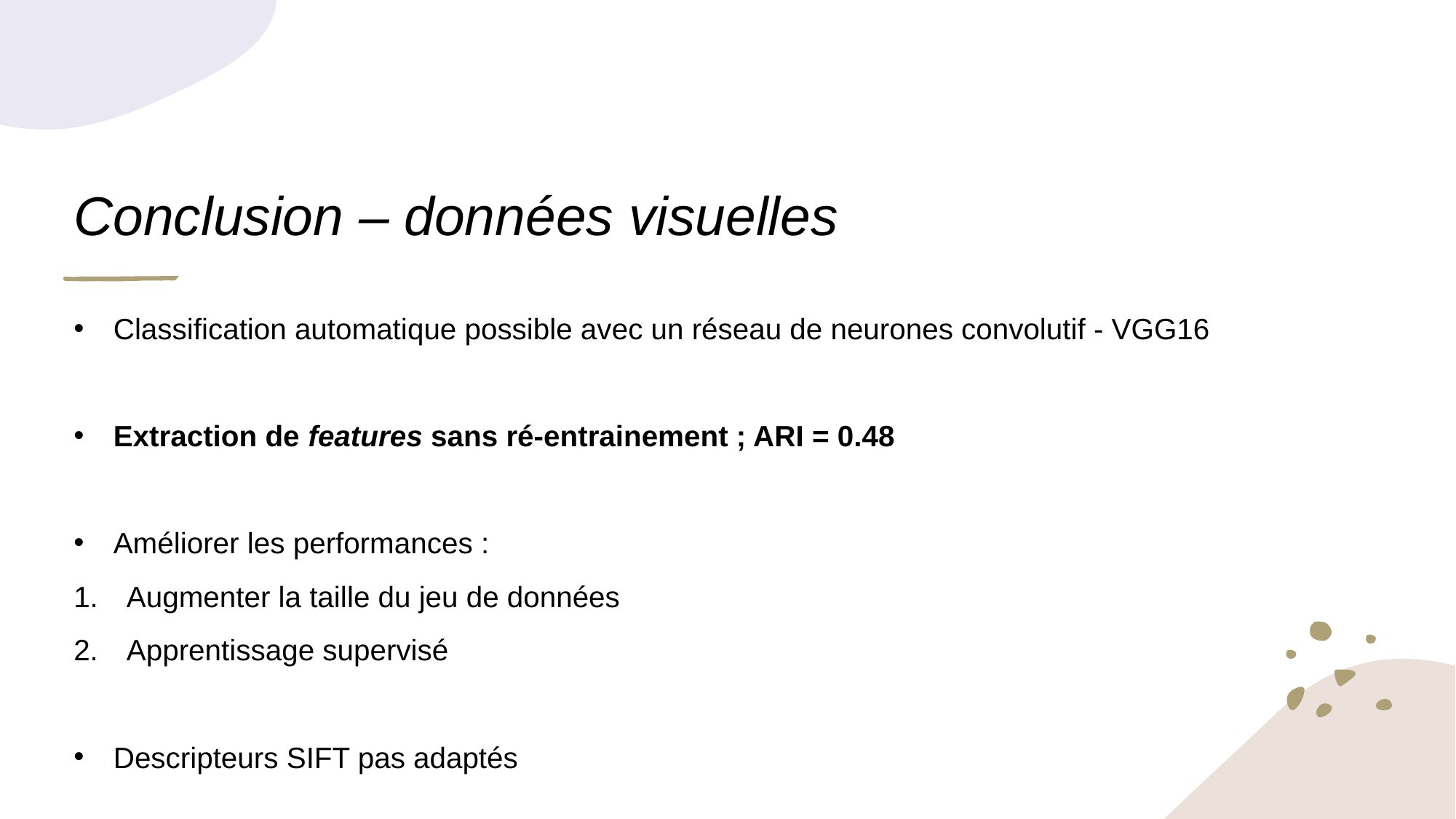

# Conclusion – données visuelles
Classification automatique possible avec un réseau de neurones convolutif - VGG16

Extraction de features sans ré-entrainement ; ARI = 0.48

Améliorer les performances :
Augmenter la taille du jeu de données
Apprentissage supervisé

Descripteurs SIFT pas adaptés